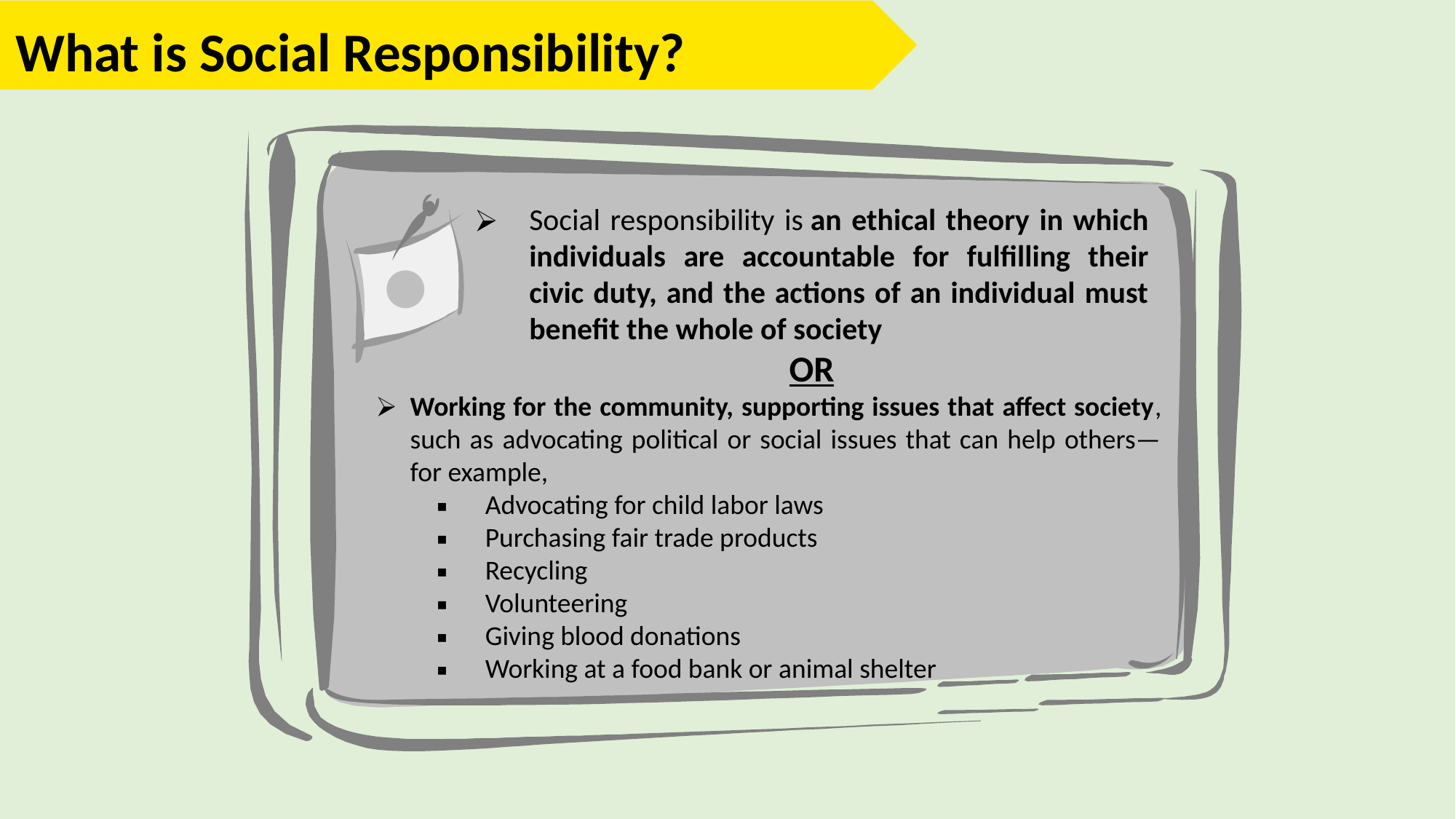

What is Social Responsibility?

Social responsibility is an ethical theory in which individuals are accountable for fulfilling their civic duty, and the actions of an individual must benefit the whole of society
OR
Working for the community, supporting issues that affect society, such as advocating political or social issues that can help others—for example,
Advocating for child labor laws
Purchasing fair trade products
Recycling
Volunteering
Giving blood donations
Working at a food bank or animal shelter